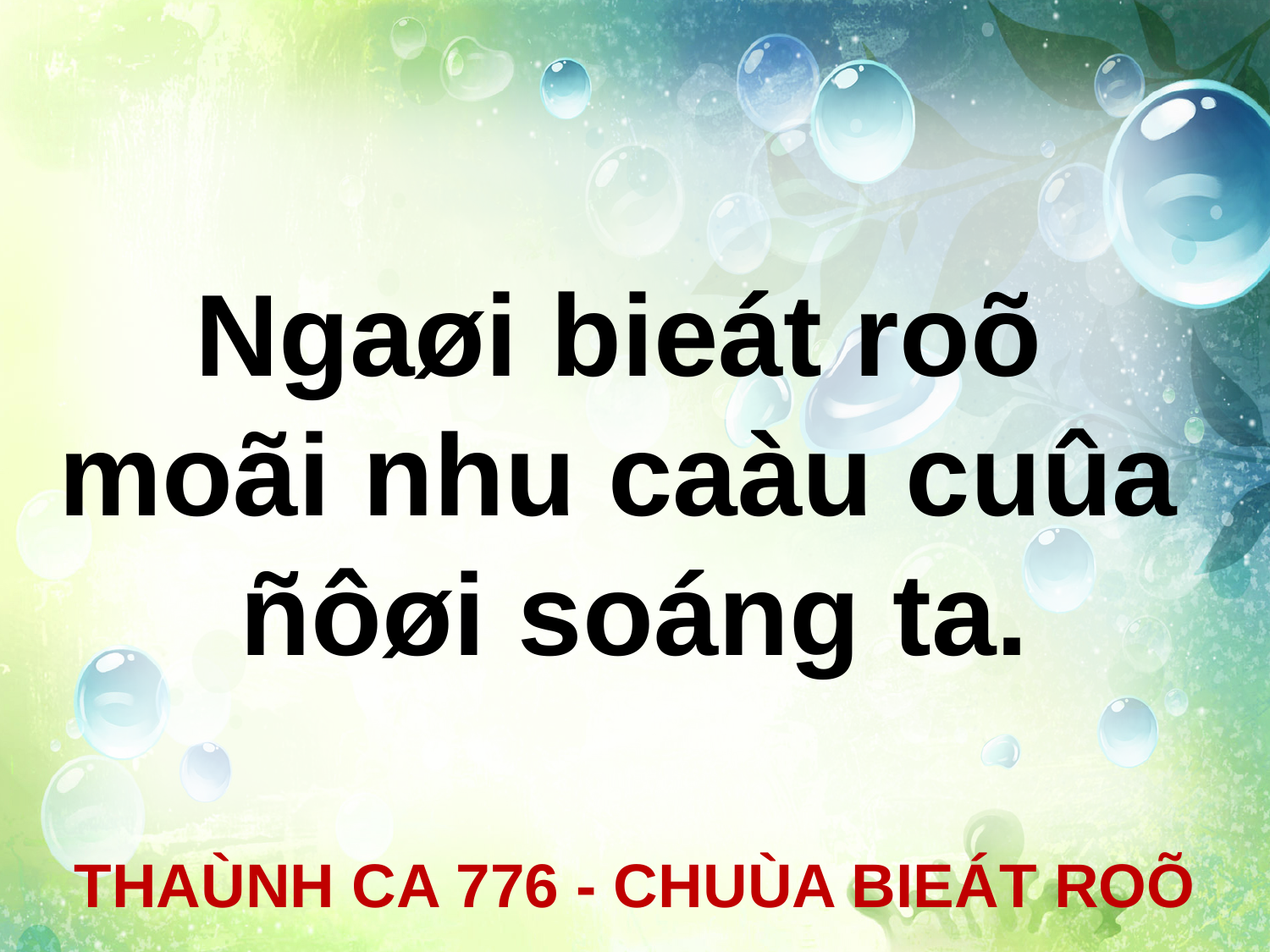

Ngaøi bieát roõ
moãi nhu caàu cuûa
ñôøi soáng ta.
THAÙNH CA 776 - CHUÙA BIEÁT ROÕ